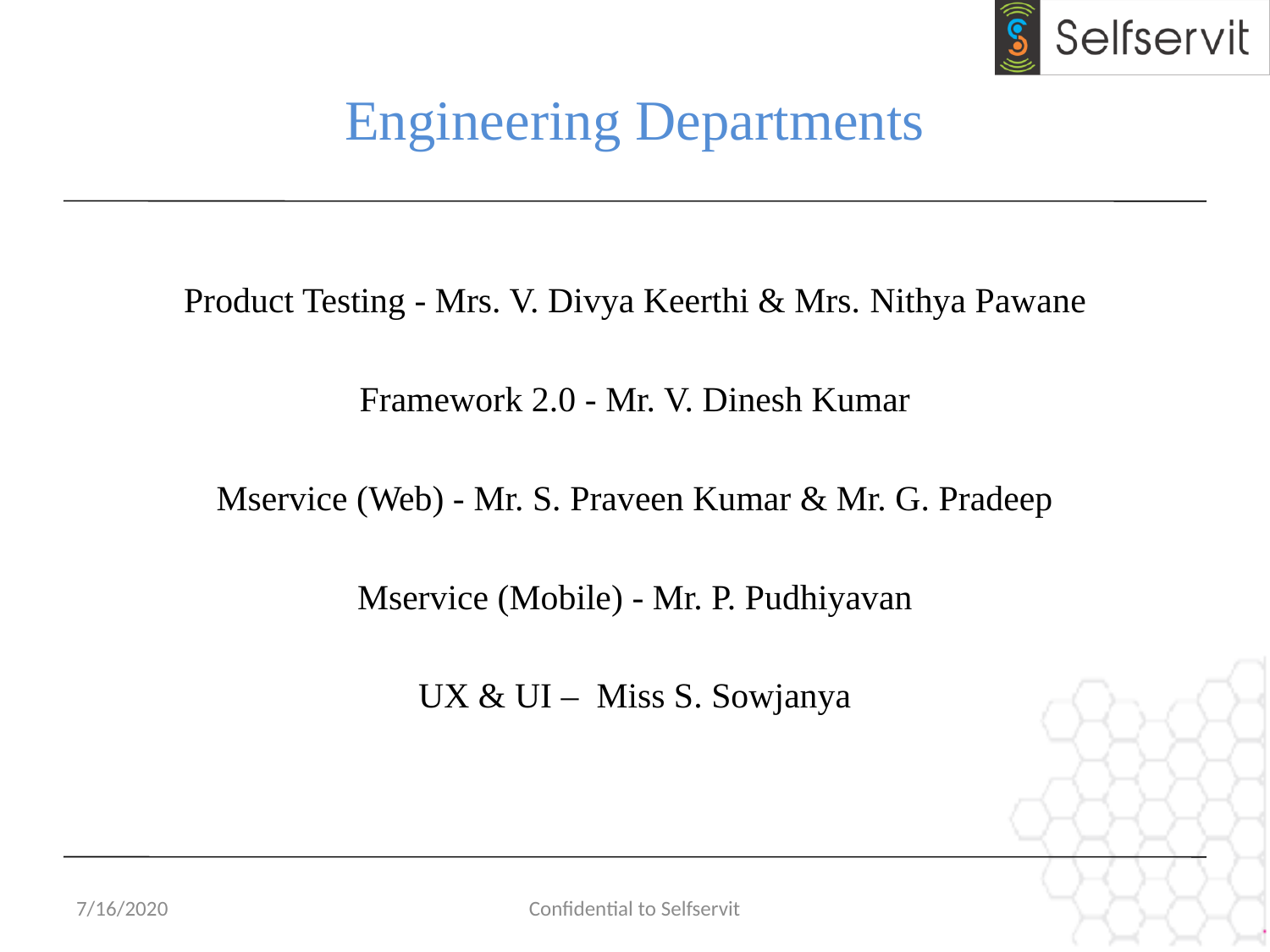

# Engineering Departments

Product Testing - Mrs. V. Divya Keerthi & Mrs. Nithya Pawane

Framework 2.0 - Mr. V. Dinesh Kumar

Mservice (Web) - Mr. S. Praveen Kumar & Mr. G. Pradeep

Mservice (Mobile) - Mr. P. Pudhiyavan

UX & UI –  Miss S. Sowjanya
7/16/2020
Confidential to Selfservit
2